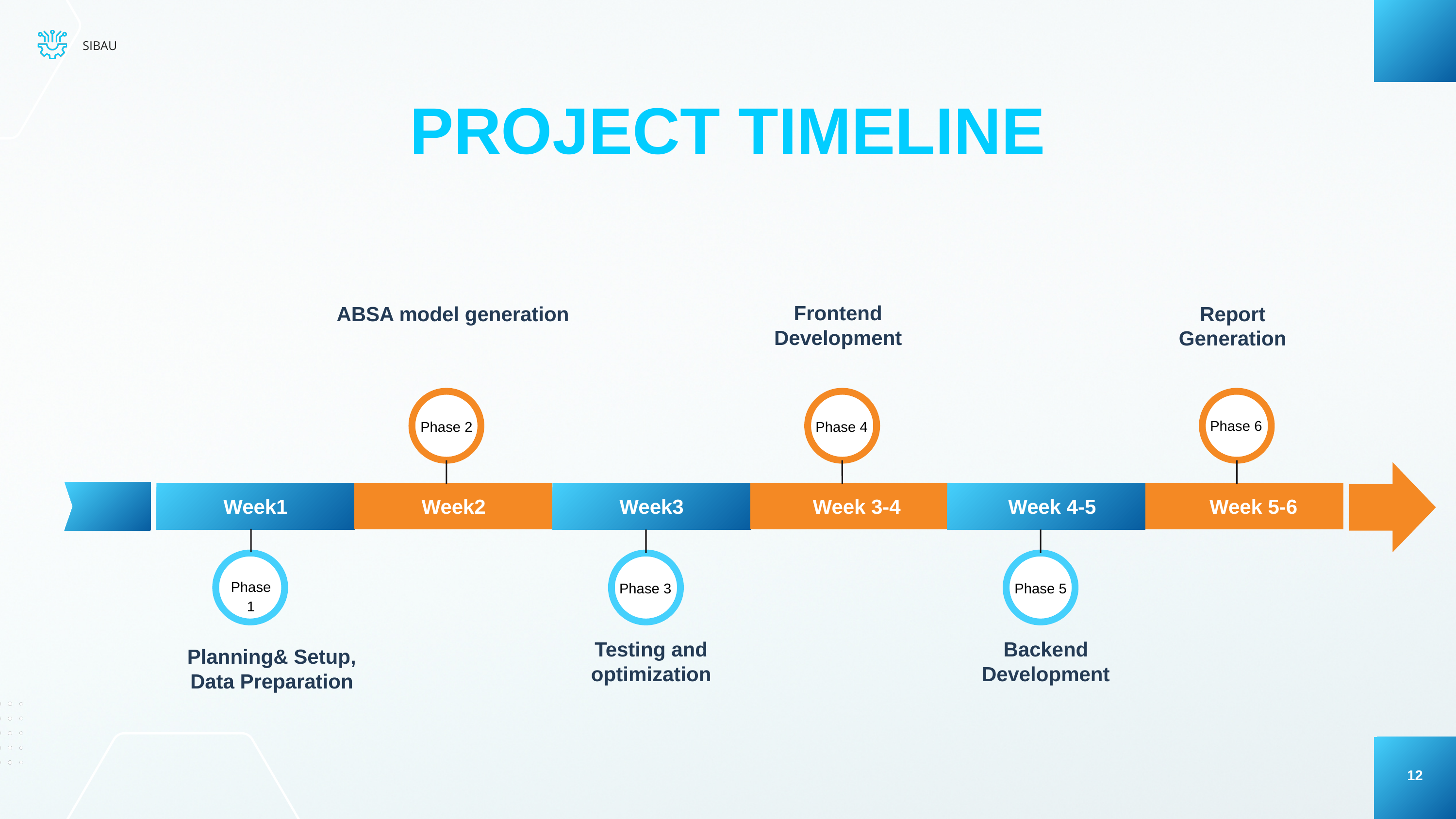

SIBAU
PROJECT TIMELINE
Frontend
Development

ABSA model generation

Report Generation

Phase 6
Phase 2
Phase 4

Week1
Week2
Week3
Week 3-4
Week 4-5
Week 5-6

Phase 1
Phase 3
Phase 5
Testing and optimization
Backend
Development

Planning& Setup, Data Preparation

12